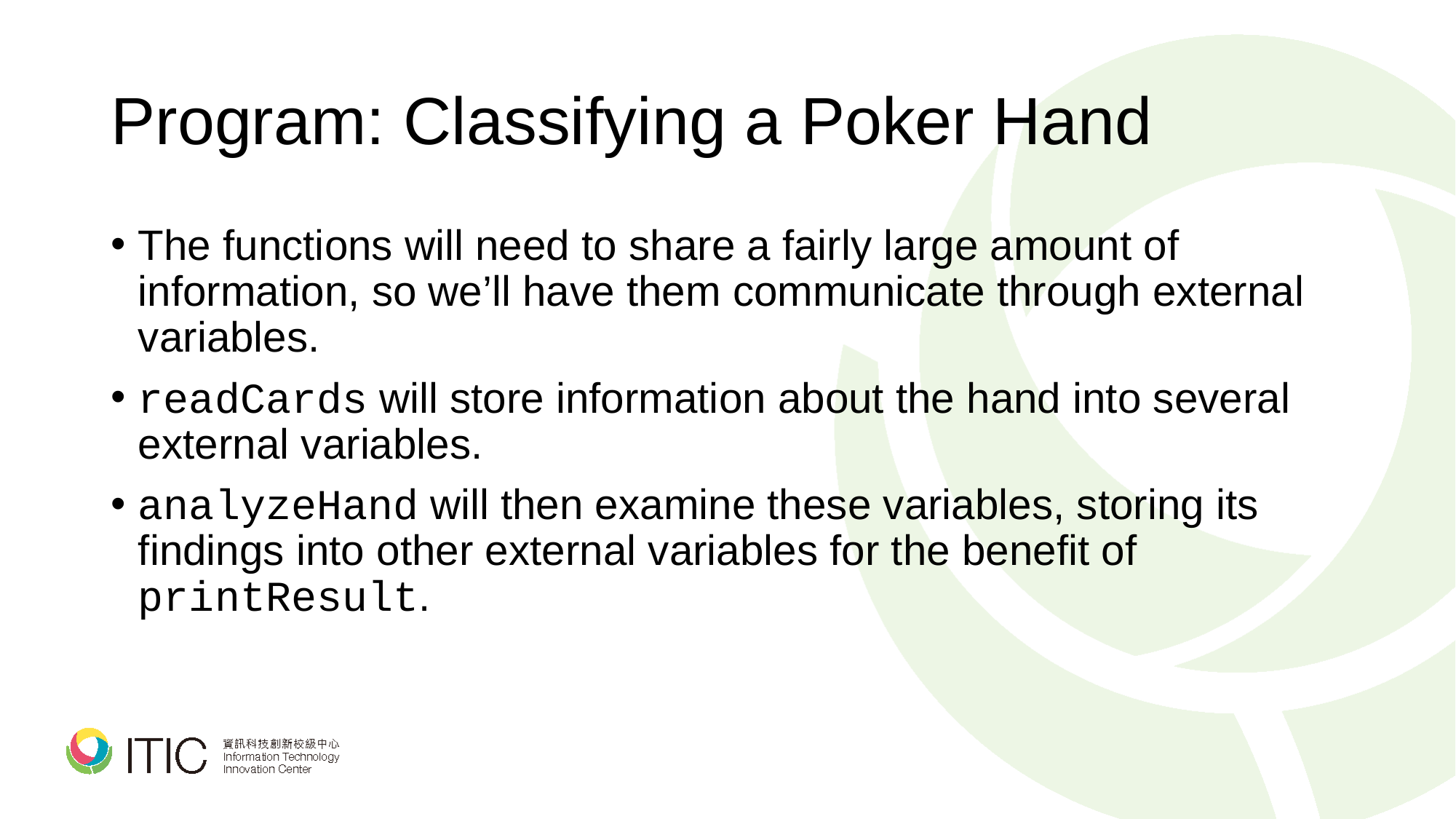

# Program: Classifying a Poker Hand
The functions will need to share a fairly large amount of information, so we’ll have them communicate through external variables.
readCards will store information about the hand into several external variables.
analyzeHand will then examine these variables, storing its findings into other external variables for the benefit of printResult.